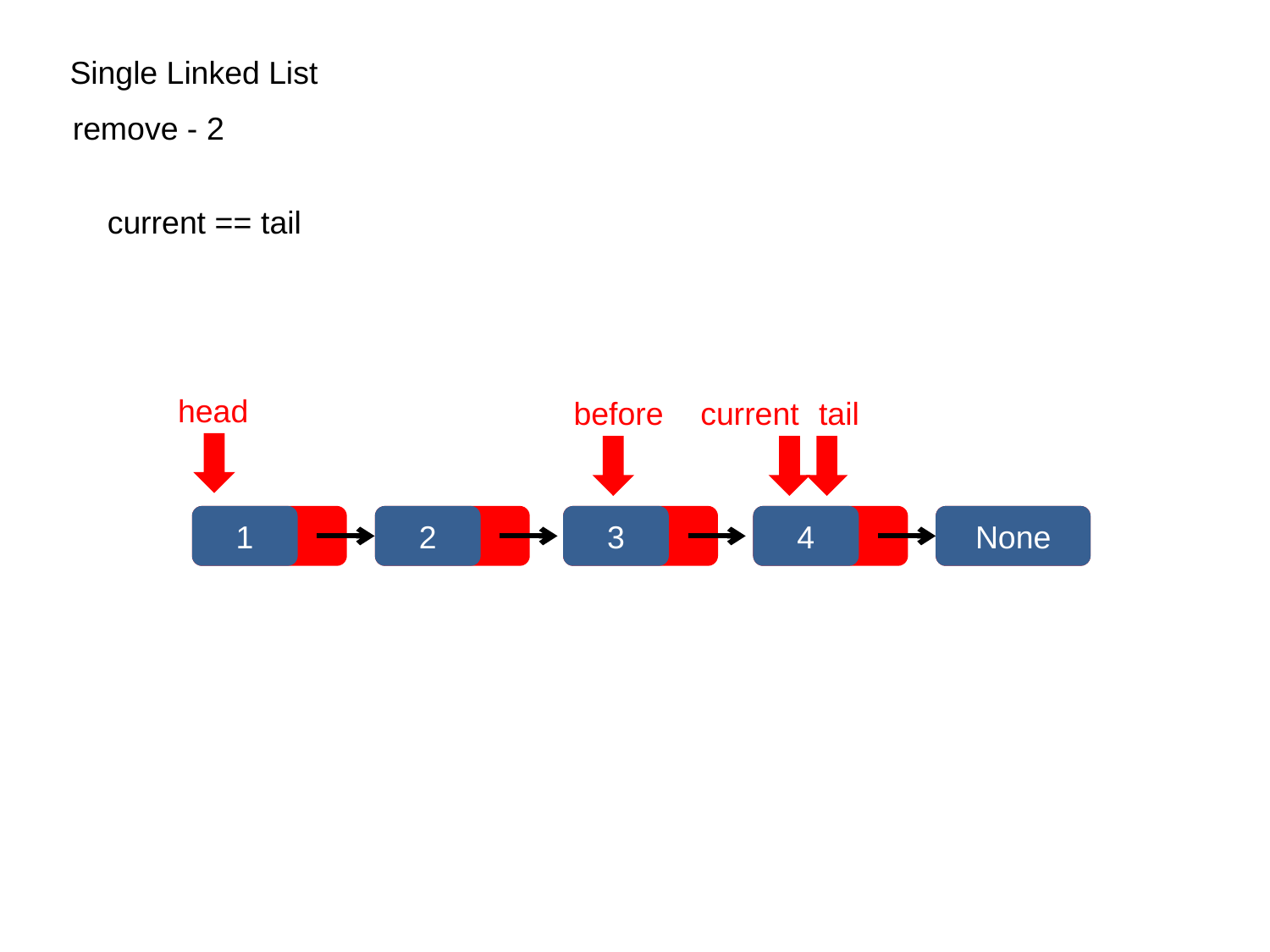

Single Linked List
remove - 2
current == tail
head

current

before

tail

1

2

3

4

None